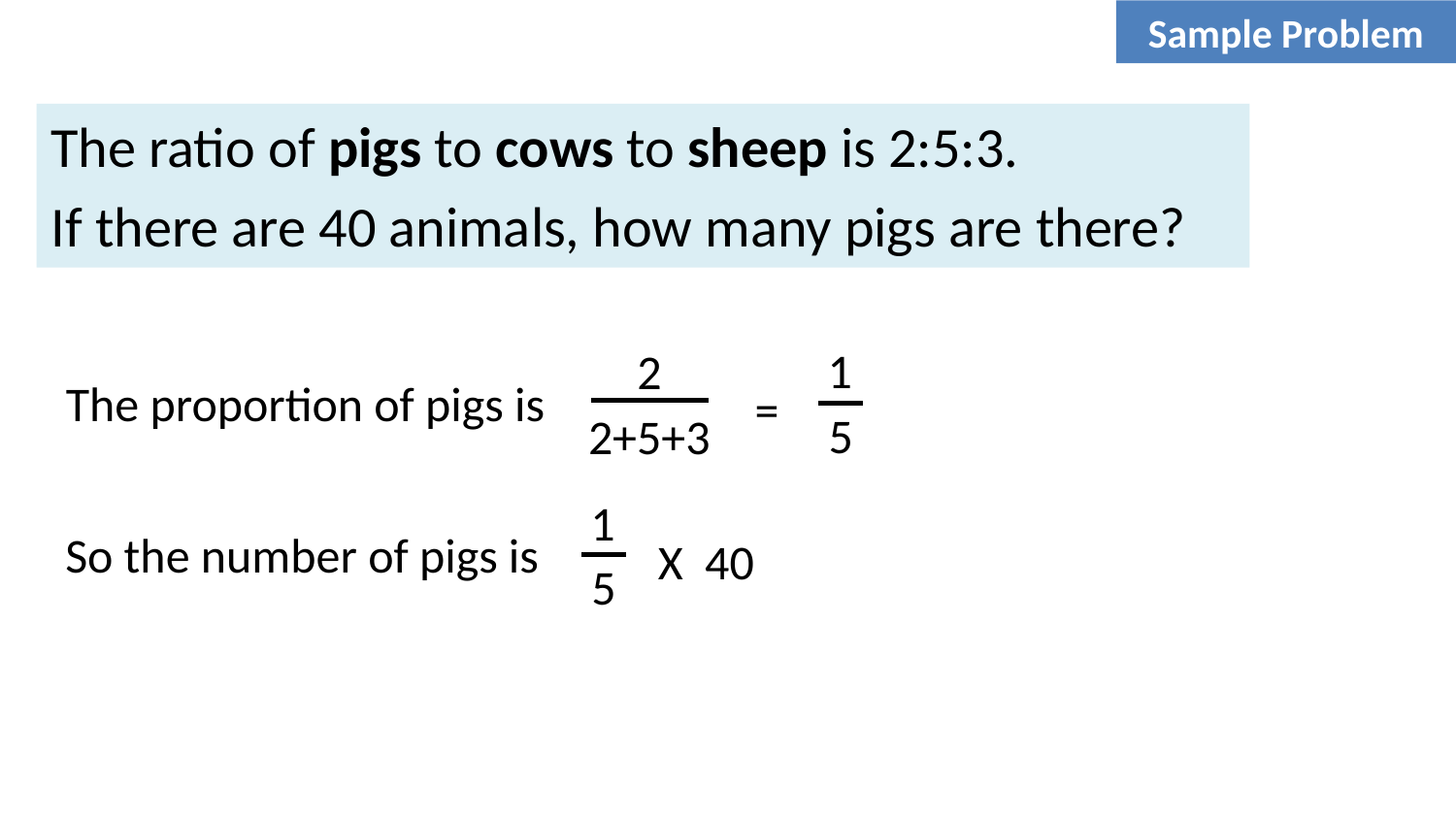

Sample Problem
The ratio of pigs to cows to sheep is 2:5:3.
If there are 40 animals, how many pigs are there?
1
2
The proportion of pigs is
=
5
2+5+3
1
So the number of pigs is
X  40
5